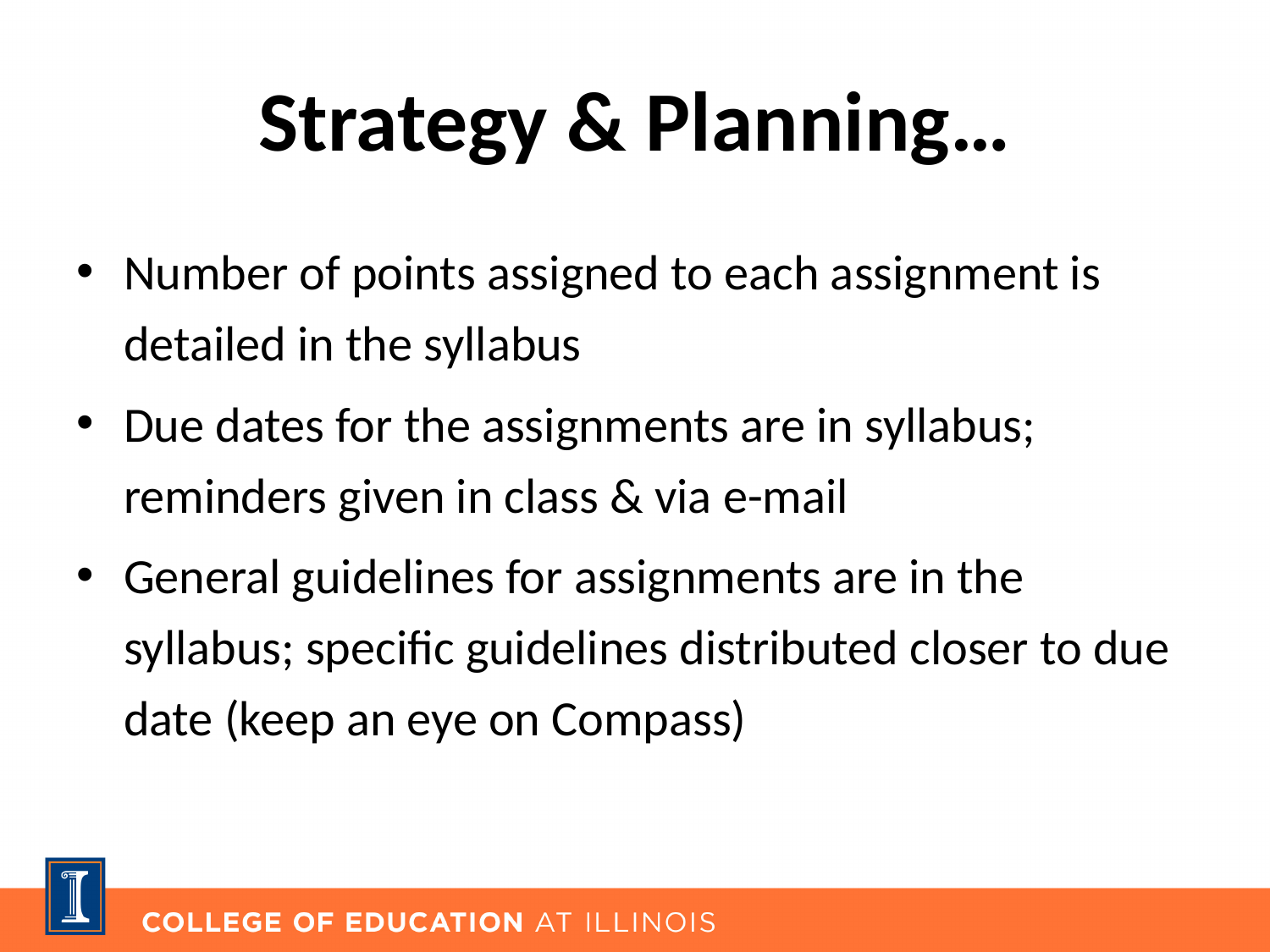

# Strategy & Planning…
Number of points assigned to each assignment is detailed in the syllabus
Due dates for the assignments are in syllabus; reminders given in class & via e-mail
General guidelines for assignments are in the syllabus; specific guidelines distributed closer to due date (keep an eye on Compass)